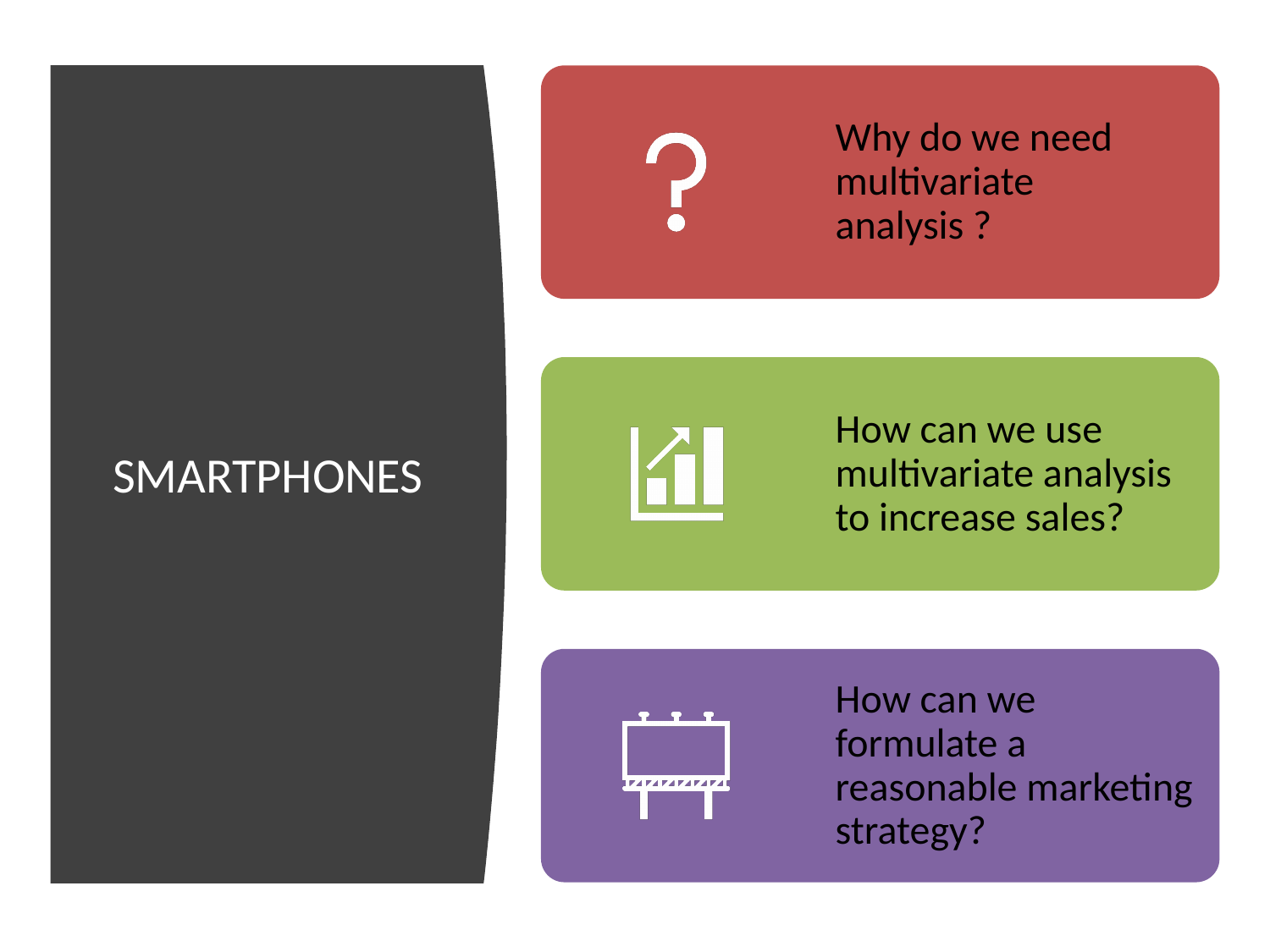

Why do we need multivariate analysis ?
How can we use multivariate analysis to increase sales?
How can we formulate a reasonable marketing strategy?

# SMARTPHONES